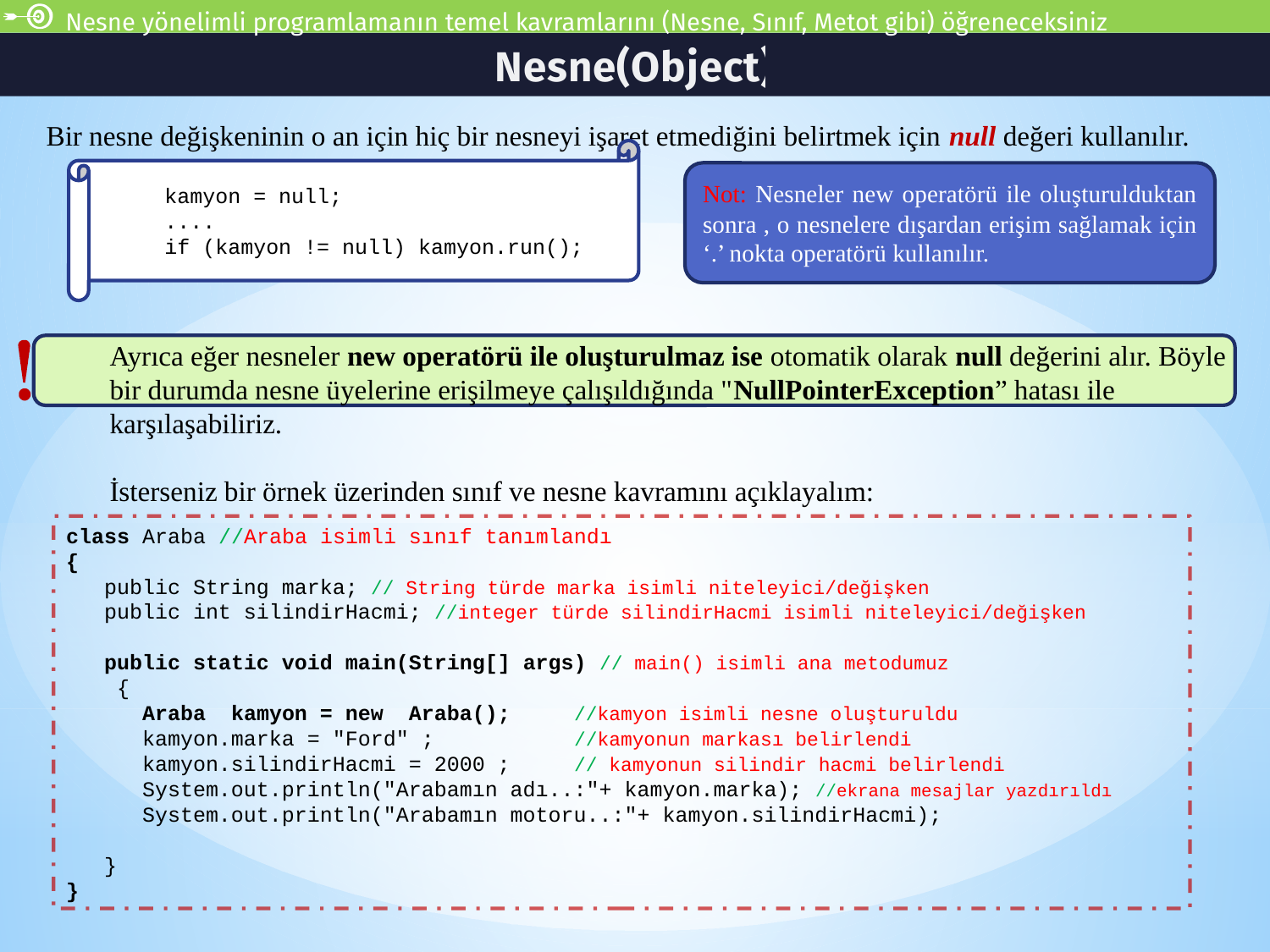

Nesne yönelimli programlamanın temel kavramlarını (Nesne, Sınıf, Metot gibi) öğreneceksiniz

Nesne(Object)
Bir nesne değişkeninin o an için hiç bir nesneyi işaret etmediğini belirtmek için null değeri kullanılır.

Ayrıca eğer nesneler new operatörü ile oluşturulmaz ise otomatik olarak null değerini alır. Böyle bir durumda nesne üyelerine erişilmeye çalışıldığında "NullPointerException” hatası ile karşılaşabiliriz.

İsterseniz bir örnek üzerinden sınıf ve nesne kavramını açıklayalım:
kamyon = null;
....
if (kamyon != null) kamyon.run();
Not: Nesneler new operatörü ile oluşturulduktan sonra , o nesnelere dışardan erişim sağlamak için ‘.’ nokta operatörü kullanılır.

class Araba //Araba isimli sınıf tanımlandı
{
   public String marka; // String türde marka isimli niteleyici/değişken
   public int silindirHacmi; //integer türde silindirHacmi isimli niteleyici/değişken
   public static void main(String[] args) // main() isimli ana metodumuz
    {
      Araba  kamyon = new  Araba(); 	//kamyon isimli nesne oluşturuldu
      kamyon.marka = "Ford" ;		//kamyonun markası belirlendi
      kamyon.silindirHacmi = 2000 ;	// kamyonun silindir hacmi belirlendi
      System.out.println("Arabamın adı..:"+ kamyon.marka); //ekrana mesajlar yazdırıldı
      System.out.println("Arabamın motoru..:"+ kamyon.silindirHacmi);
   }
}